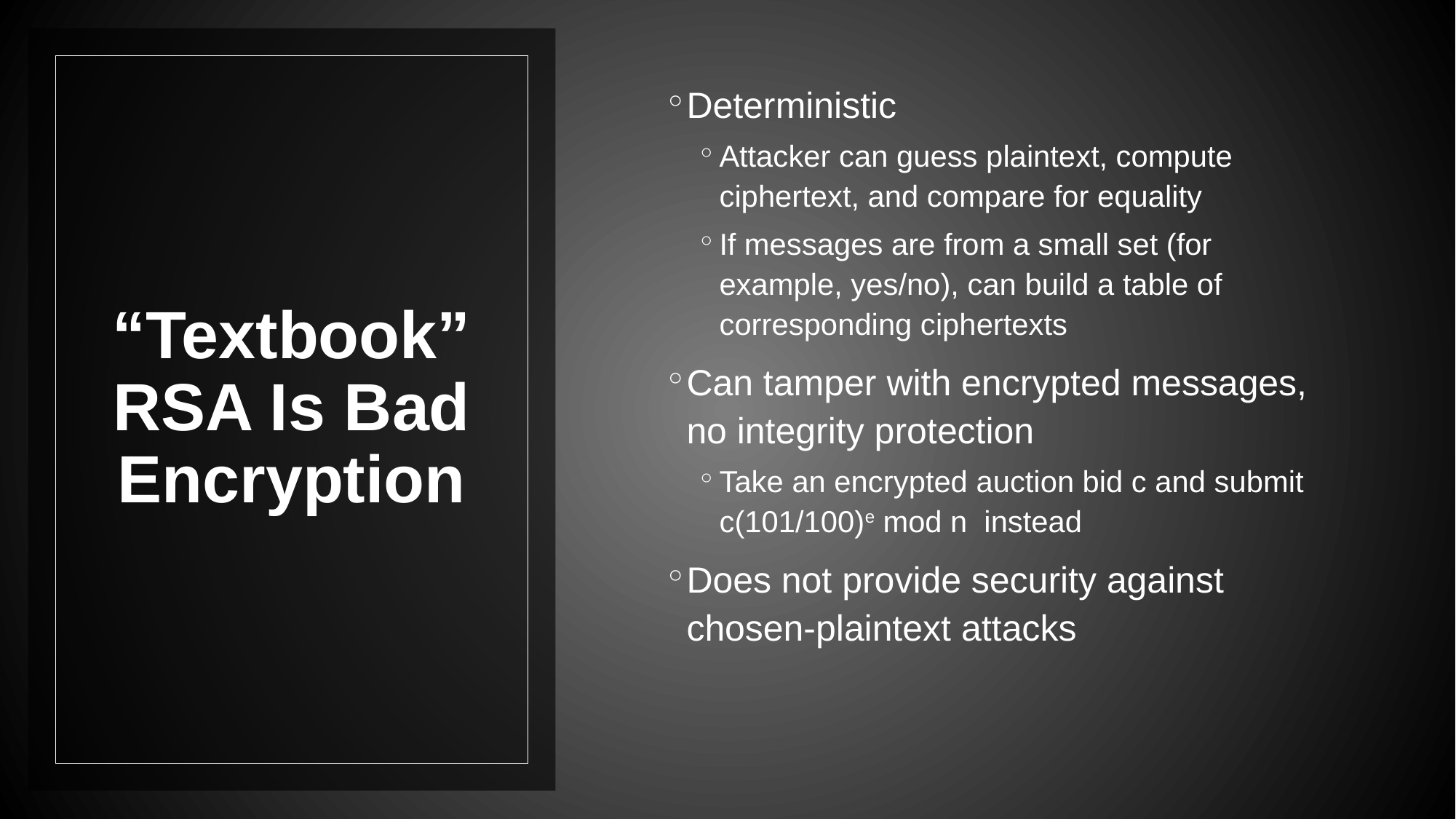

Deterministic
Attacker can guess plaintext, compute ciphertext, and compare for equality
If messages are from a small set (for example, yes/no), can build a table of corresponding ciphertexts
Can tamper with encrypted messages, no integrity protection
Take an encrypted auction bid c and submit c(101/100)e mod n  instead
Does not provide security against chosen-plaintext attacks

# “Textbook” RSA Is Bad Encryption